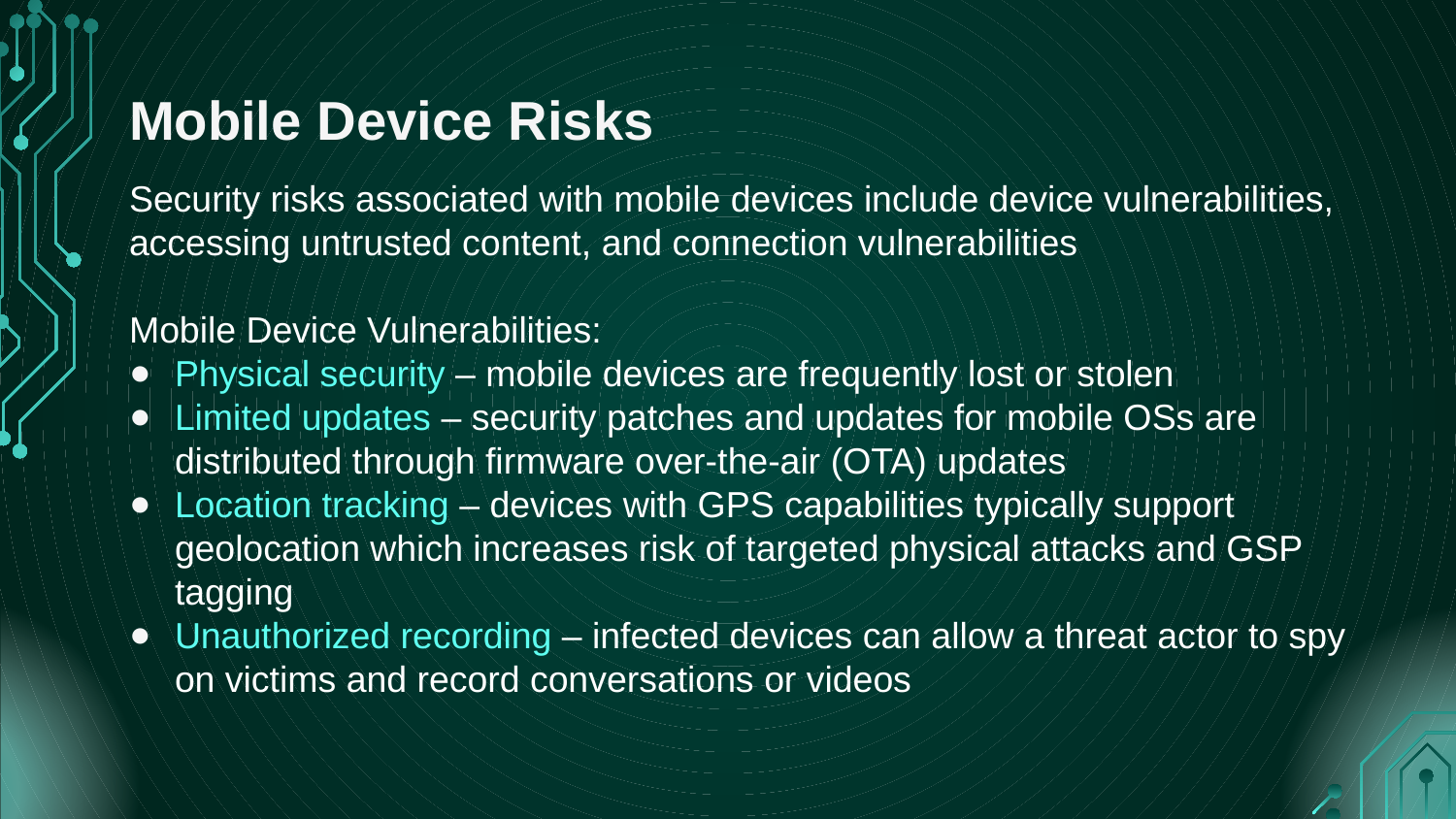

# Mobile Device Risks
Security risks associated with mobile devices include device vulnerabilities, accessing untrusted content, and connection vulnerabilities

Mobile Device Vulnerabilities:
Physical security – mobile devices are frequently lost or stolen
Limited updates – security patches and updates for mobile OSs are distributed through firmware over-the-air (OTA) updates
Location tracking – devices with GPS capabilities typically support geolocation which increases risk of targeted physical attacks and GSP tagging
Unauthorized recording – infected devices can allow a threat actor to spy on victims and record conversations or videos